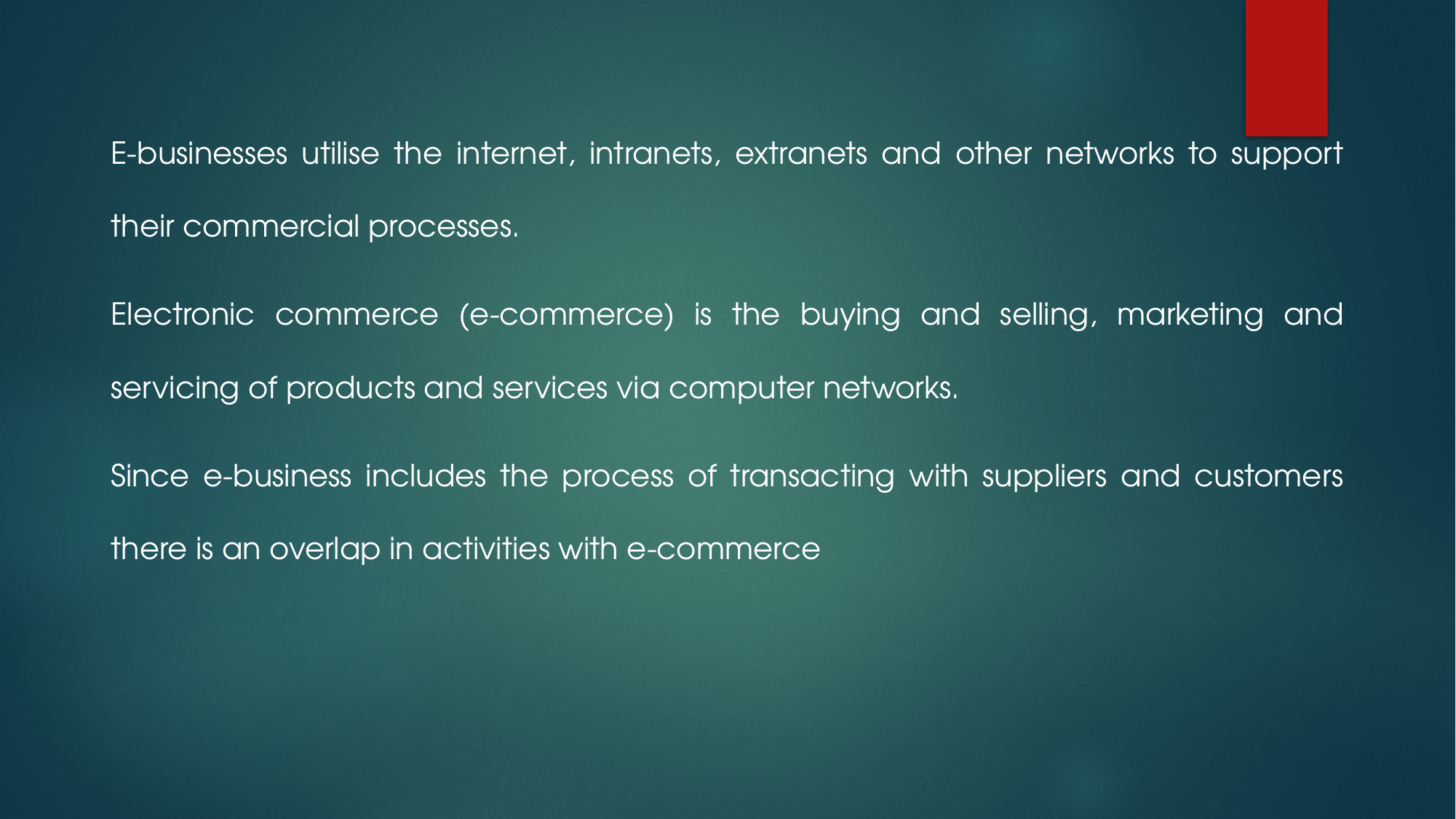

E-businesses utilise the internet, intranets, extranets and other networks to support their commercial processes.
Electronic commerce (e-commerce) is the buying and selling, marketing and servicing of products and services via computer networks.
Since e-business includes the process of transacting with suppliers and customers there is an overlap in activities with e-commerce